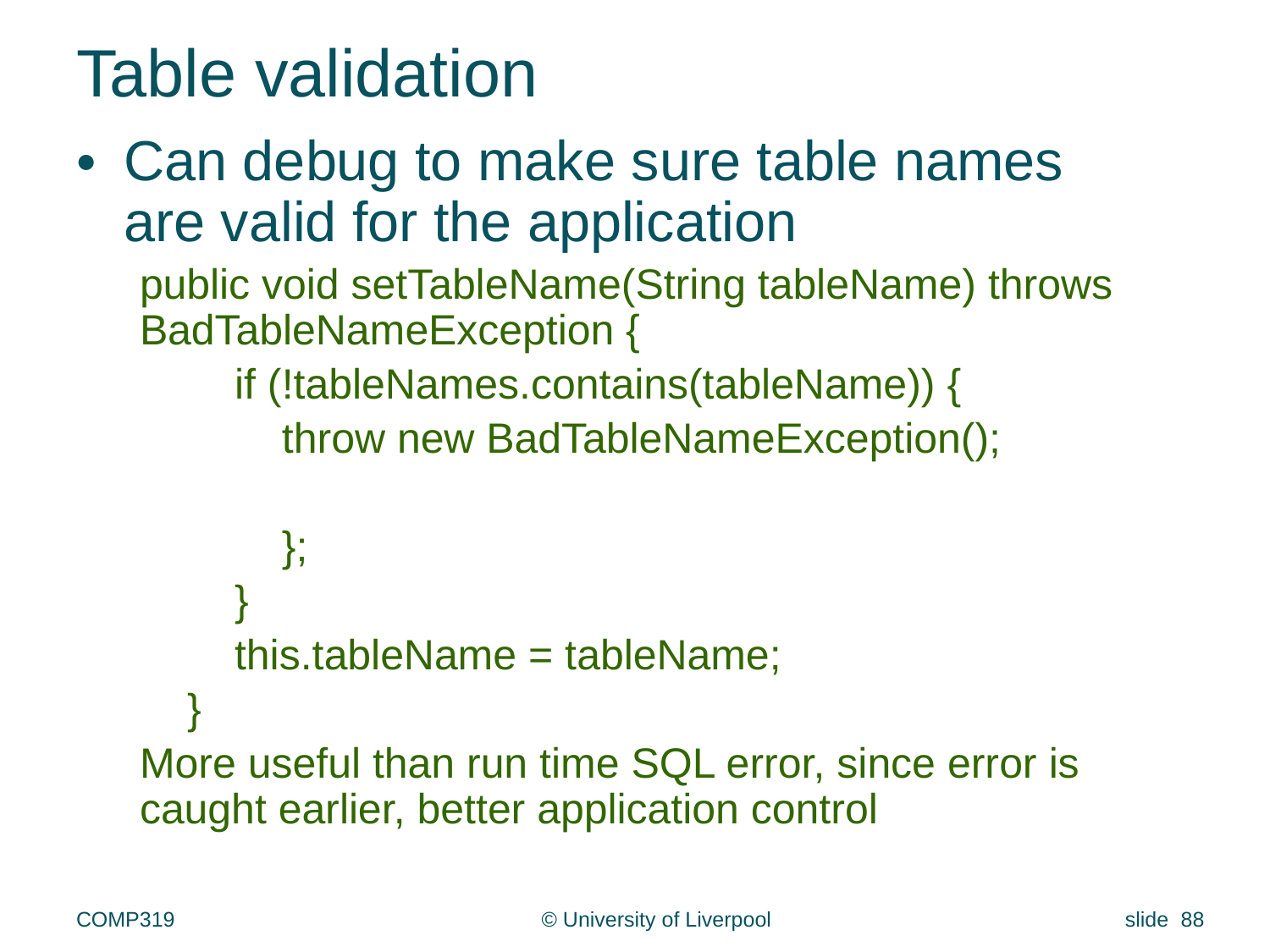

# Table validation
Can debug to make sure table names are valid for the application
public void setTableName(String tableName) throws BadTableNameException {
        if (!tableNames.contains(tableName)) {
            throw new BadTableNameException();

            };
        }
        this.tableName = tableName;
    }
More useful than run time SQL error, since error is caught earlier, better application control

COMP319
© University of Liverpool
slide  88